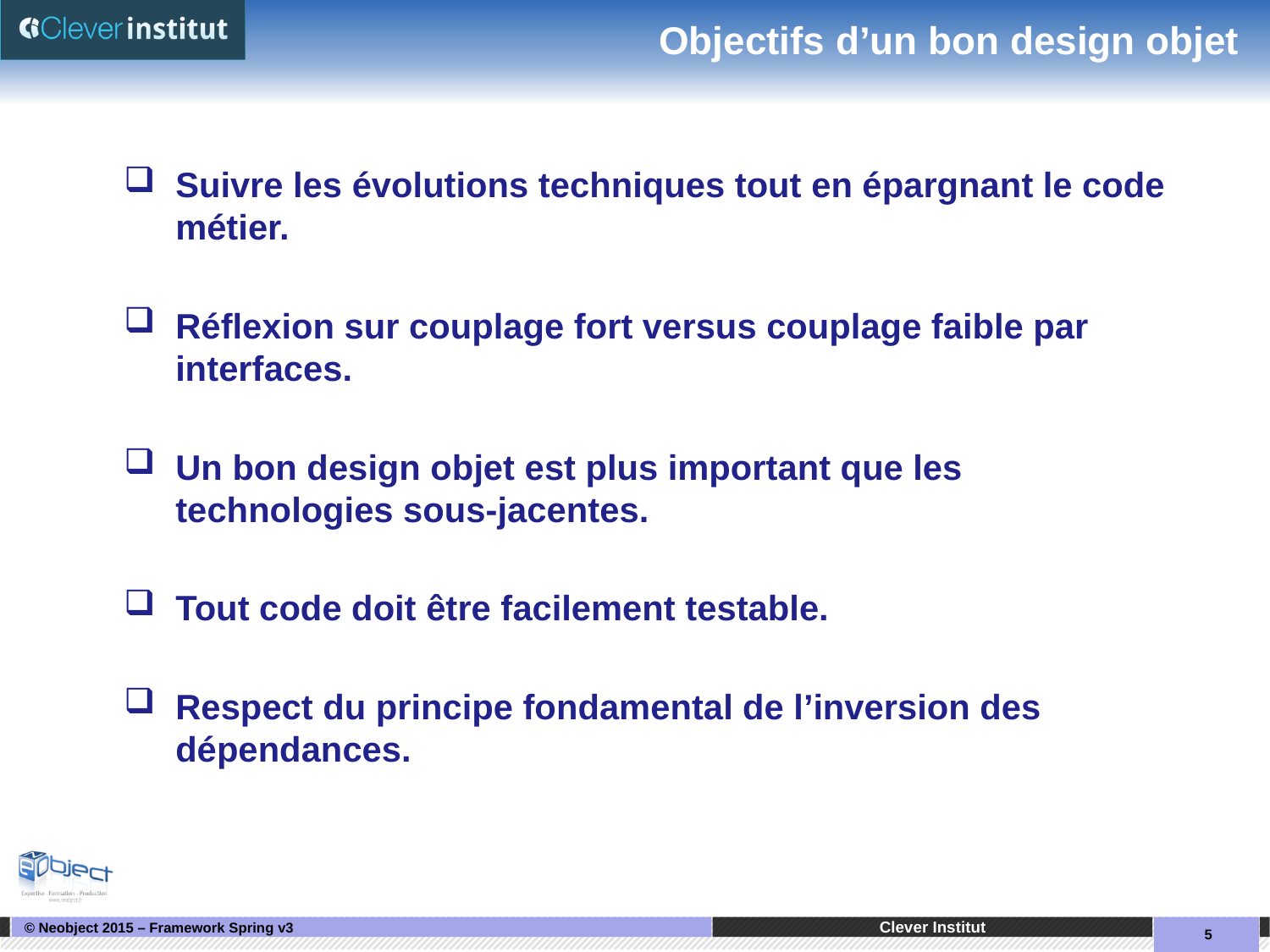

# Objectifs d’un bon design objet
Suivre les évolutions techniques tout en épargnant le code métier.

Réflexion sur couplage fort versus couplage faible par interfaces.

Un bon design objet est plus important que les technologies sous-jacentes.

Tout code doit être facilement testable.

Respect du principe fondamental de l’inversion des dépendances.